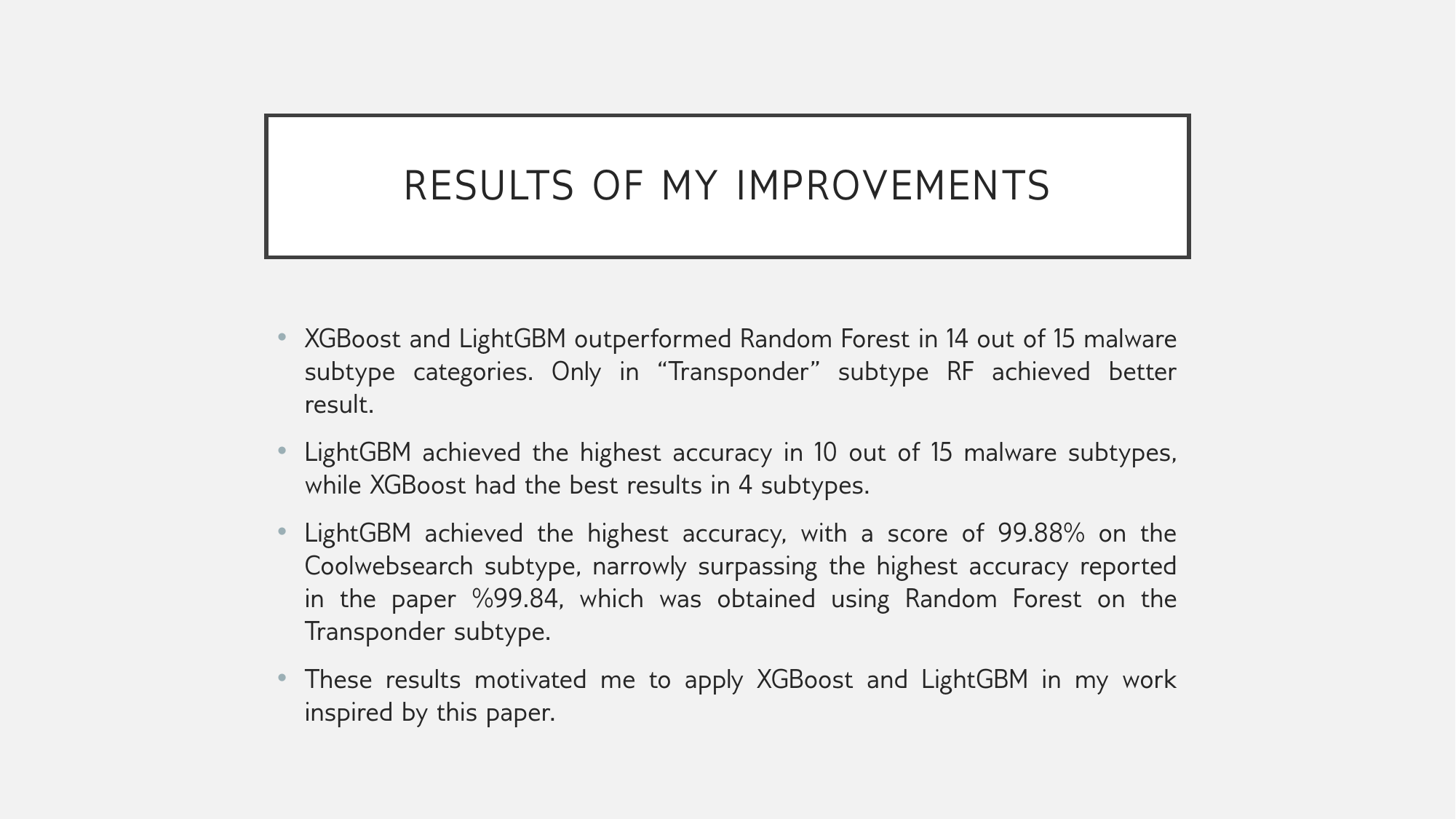

# Results of my ımprovements
XGBoost and LightGBM outperformed Random Forest in 14 out of 15 malware subtype categories. Only in “Transponder” subtype RF achieved better result.
LightGBM achieved the highest accuracy in 10 out of 15 malware subtypes, while XGBoost had the best results in 4 subtypes.
LightGBM achieved the highest accuracy, with a score of 99.88% on the Coolwebsearch subtype, narrowly surpassing the highest accuracy reported in the paper %99.84, which was obtained using Random Forest on the Transponder subtype.
These results motivated me to apply XGBoost and LightGBM in my work inspired by this paper.